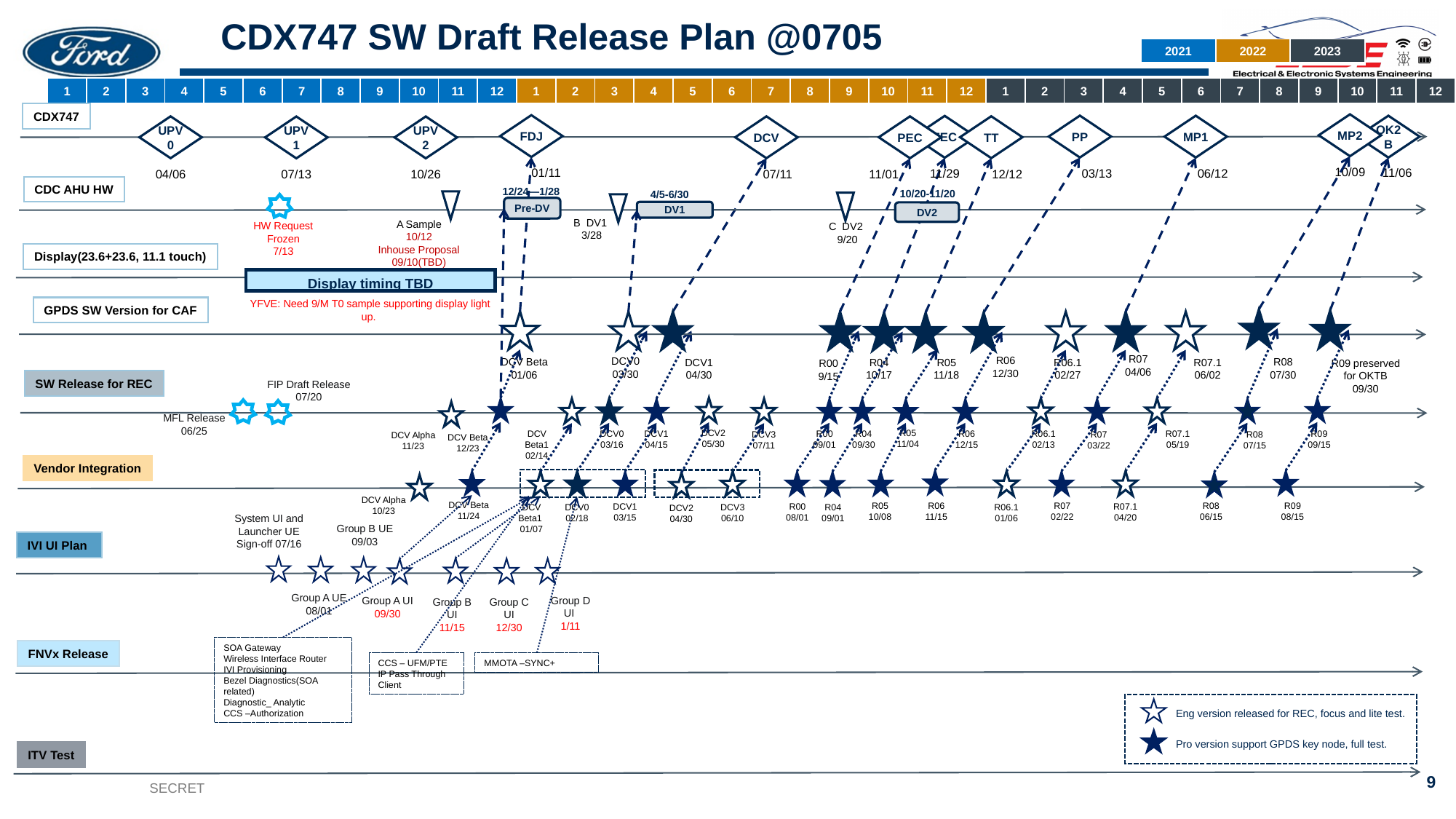

# CDX747 SW Draft Release Plan @0705
| 2021 | 2022 | 2023 |
| --- | --- | --- |
| 1 | 2 | 3 | 4 | 5 | 6 | 7 | 8 | 9 | 10 | 11 | 12 | 1 | 2 | 3 | 4 | 5 | 6 | 7 | 8 | 9 | 10 | 11 | 12 | 1 | 2 | 3 | 4 | 5 | 6 | 7 | 8 | 9 | 10 | 11 | 12 |
| --- | --- | --- | --- | --- | --- | --- | --- | --- | --- | --- | --- | --- | --- | --- | --- | --- | --- | --- | --- | --- | --- | --- | --- | --- | --- | --- | --- | --- | --- | --- | --- | --- | --- | --- | --- |
CDX747
MP2
10/09
FDJ
01/11
PP
03/13
MP1
06/12
OK2B
11/06
FEC
11/29
TT
12/12
DCV
07/11
PEC
11/01
UPV0
04/06
UPV1
07/13
UPV2
10/26
CDC AHU HW
12/24—1/28
10/20-11/20
4/5-6/30

A Sample
10/12
Inhouse Proposal 09/10(TBD)

C  DV2
9/20

B  DV1
3/28

Pre-DV
DV1
DV2
HW Request Frozen
7/13
Display(23.6+23.6, 11.1 touch)
Display timing TBD
YFVE: Need 9/M T0 sample supporting display light up.
GPDS SW Version for CAF

R00
9/15

R07 04/06
R06
12/30
DCV0
03/30
DCV Beta
01/06
R08 07/30
DCV1
04/30
R05
11/18
R04
10/17
R07.1
06/02
R06.1
02/27
R09 preserved for OKTB 09/30
SW Release for REC
FIP Draft Release
07/20

MFL Release
06/25
R05
11/04
DCV2
05/30
DCV Beta1
02/14
R07.1
05/19
R00
09/01
R06
12/15
R06.1
02/13
R04
09/30
DCV0
03/16
DCV1
04/15
R09
09/15
DCV3
07/11
R08
07/15
R07
03/22
DCV Alpha
11/23
DCV Beta
12/23
Vendor Integration

DCV Alpha
10/23
DCV Beta
11/24
R07
02/22
R06
11/15
R05
10/08
R09
08/15
R08
06/15
DCV1
03/15
R00
08/01
R07.1
04/20
R06.1
01/06
DCV0
02/18
DCV Beta1
01/07
DCV3
06/10
R04
09/01
DCV2
04/30
System UI and Launcher UE Sign-off 07/16

Group B UE
09/03

IVI UI Plan

Group A UE
08/01

Group B UI
11/15

Group C UI
12/30

Group D UI
1/11

Group A UI
09/30
SOA Gateway
Wireless Interface Router
IVI Provisioning
Bezel Diagnostics(SOA related)
Diagnostic_ Analytic
CCS –Authorization
FNVx Release
CCS – UFM/PTE
IP Pass Through Client
MMOTA –SYNC+

Eng version released for REC, focus and lite test.

Pro version support GPDS key node, full test.
ITV Test